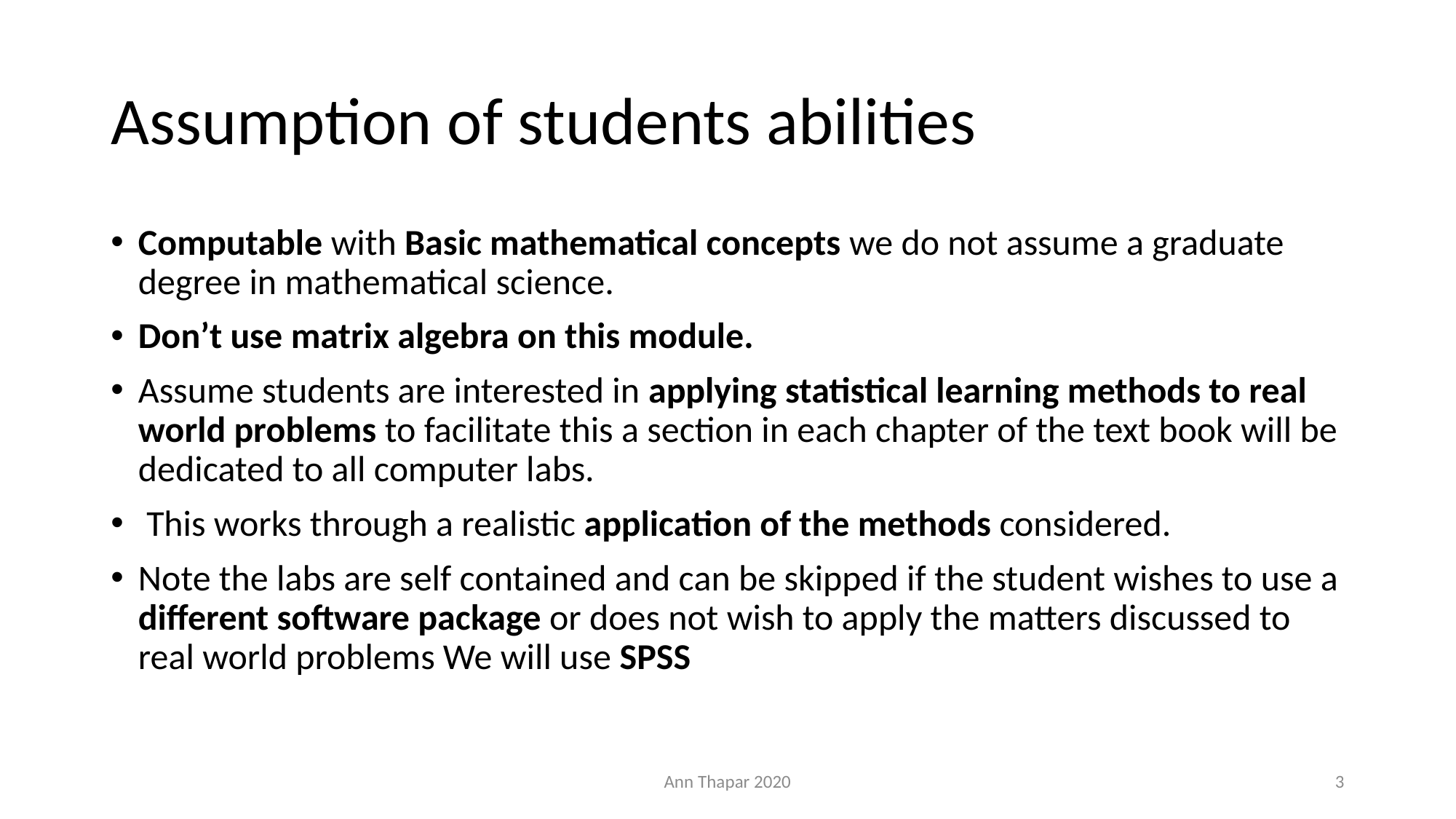

# Assumption of students abilities
Computable with Basic mathematical concepts we do not assume a graduate degree in mathematical science.
Don’t use matrix algebra on this module.
Assume students are interested in applying statistical learning methods to real world problems to facilitate this a section in each chapter of the text book will be dedicated to all computer labs.
 This works through a realistic application of the methods considered.
Note the labs are self contained and can be skipped if the student wishes to use a different software package or does not wish to apply the matters discussed to real world problems We will use SPSS
Ann Thapar 2020
3